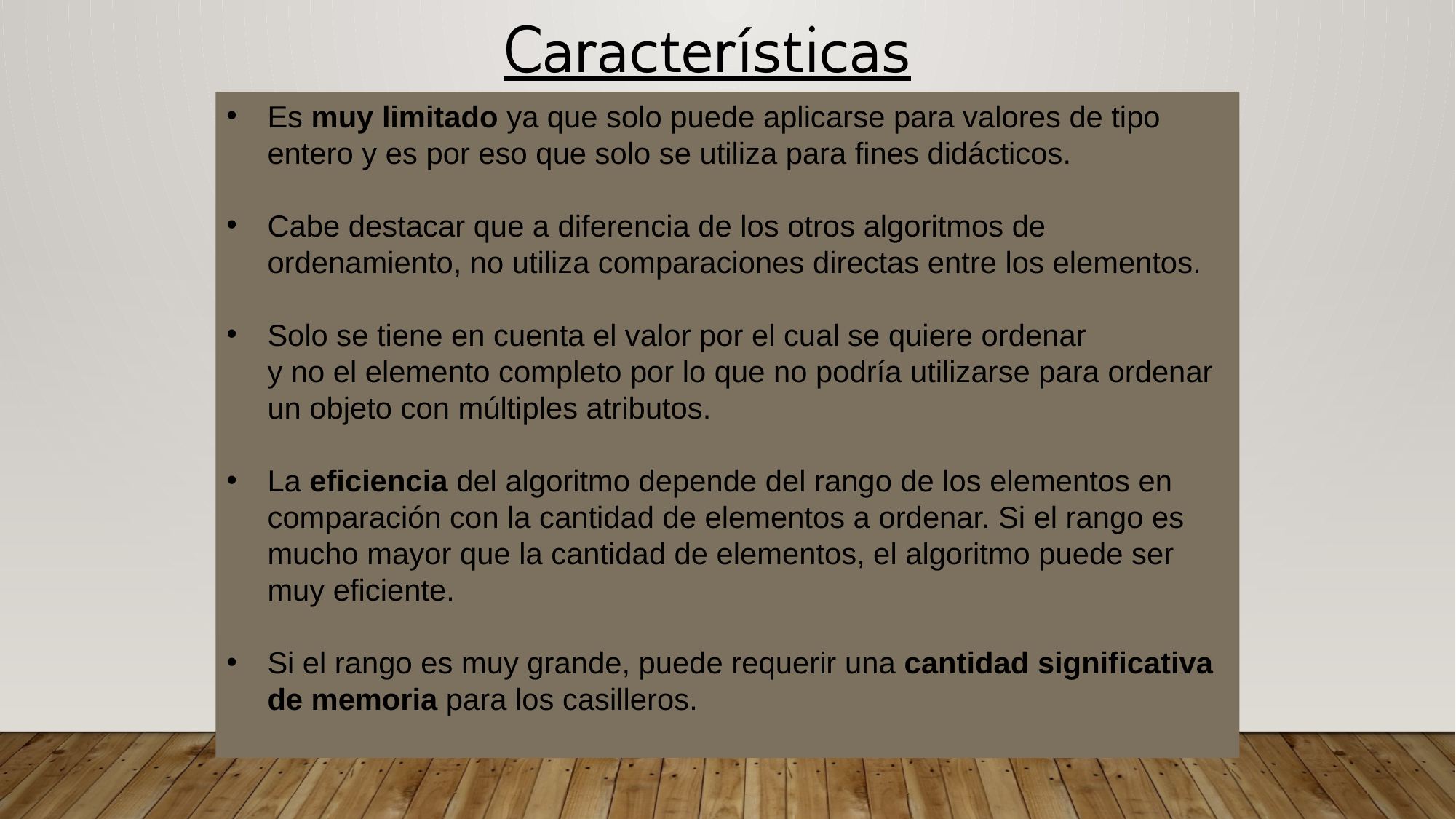

Características
Es muy limitado ya que solo puede aplicarse para valores de tipo entero y es por eso que solo se utiliza para fines didácticos.
Cabe destacar que a diferencia de los otros algoritmos de ordenamiento, no utiliza comparaciones directas entre los elementos.

Solo se tiene en cuenta el valor por el cual se quiere ordenar
y no el elemento completo por lo que no podría utilizarse para ordenar un objeto con múltiples atributos.
La eficiencia del algoritmo depende del rango de los elementos en comparación con la cantidad de elementos a ordenar. Si el rango es mucho mayor que la cantidad de elementos, el algoritmo puede ser muy eficiente.

Si el rango es muy grande, puede requerir una cantidad significativa de memoria para los casilleros.